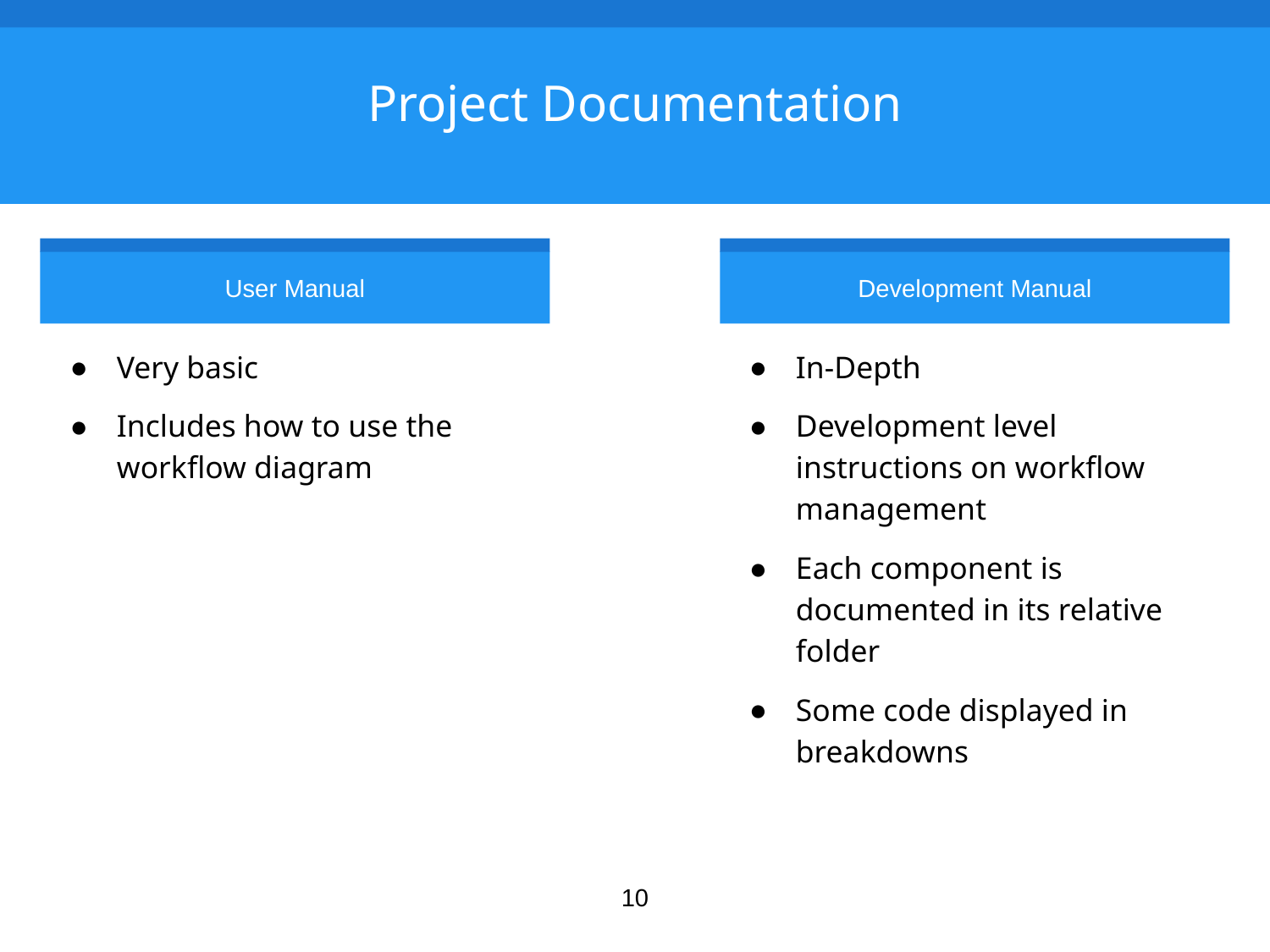

# Project Documentation

User Manual
Development Manual
Very basic
Includes how to use the workflow diagram
In-Depth
Development level instructions on workflow management
Each component is documented in its relative folder
Some code displayed in breakdowns
10